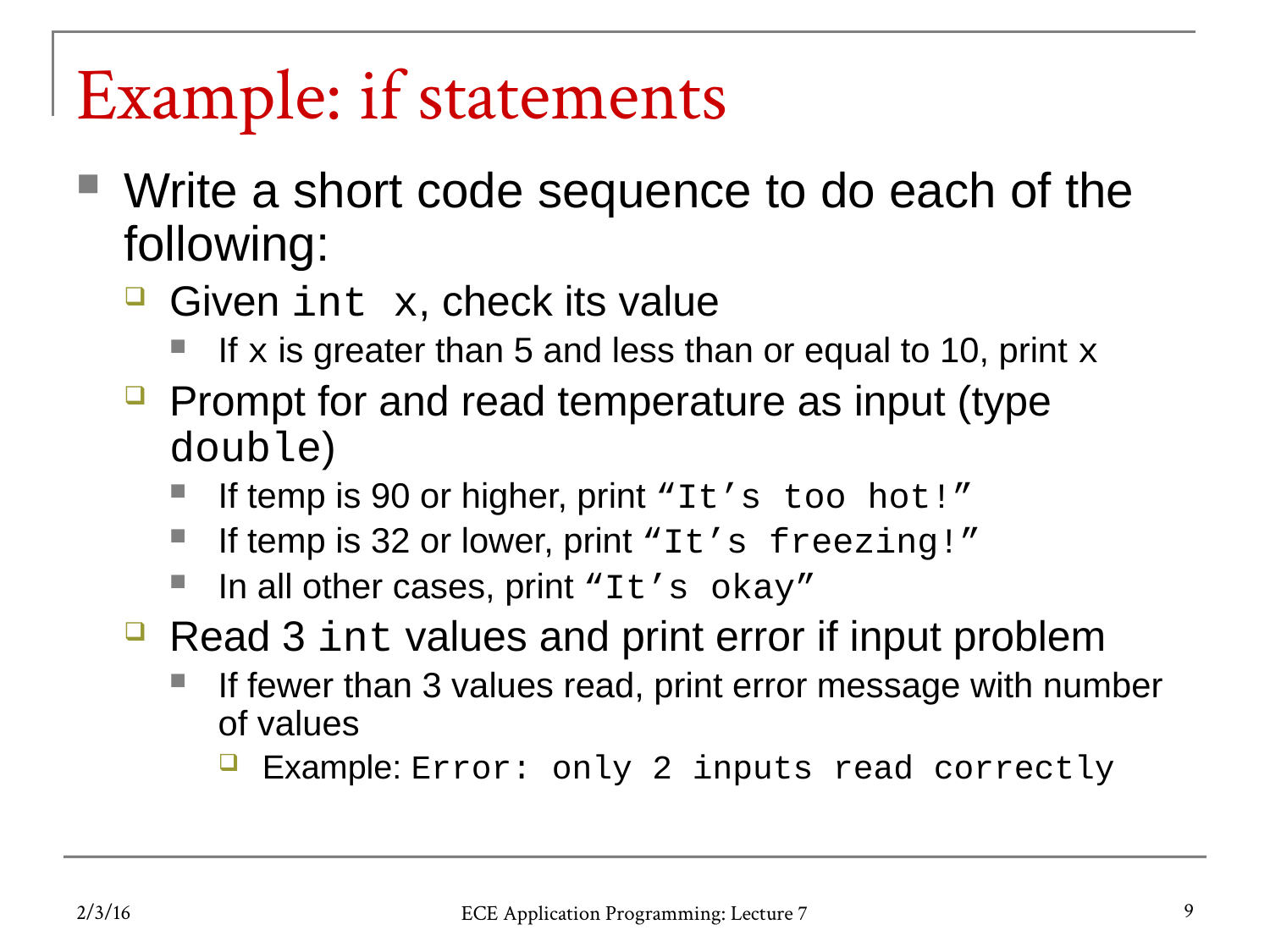

# Example: if statements
Write a short code sequence to do each of the following:
Given int x, check its value
If x is greater than 5 and less than or equal to 10, print x
Prompt for and read temperature as input (type double)
If temp is 90 or higher, print “It’s too hot!”
If temp is 32 or lower, print “It’s freezing!”
In all other cases, print “It’s okay”
Read 3 int values and print error if input problem
If fewer than 3 values read, print error message with number of values
Example: Error: only 2 inputs read correctly
2/3/16
9
ECE Application Programming: Lecture 7